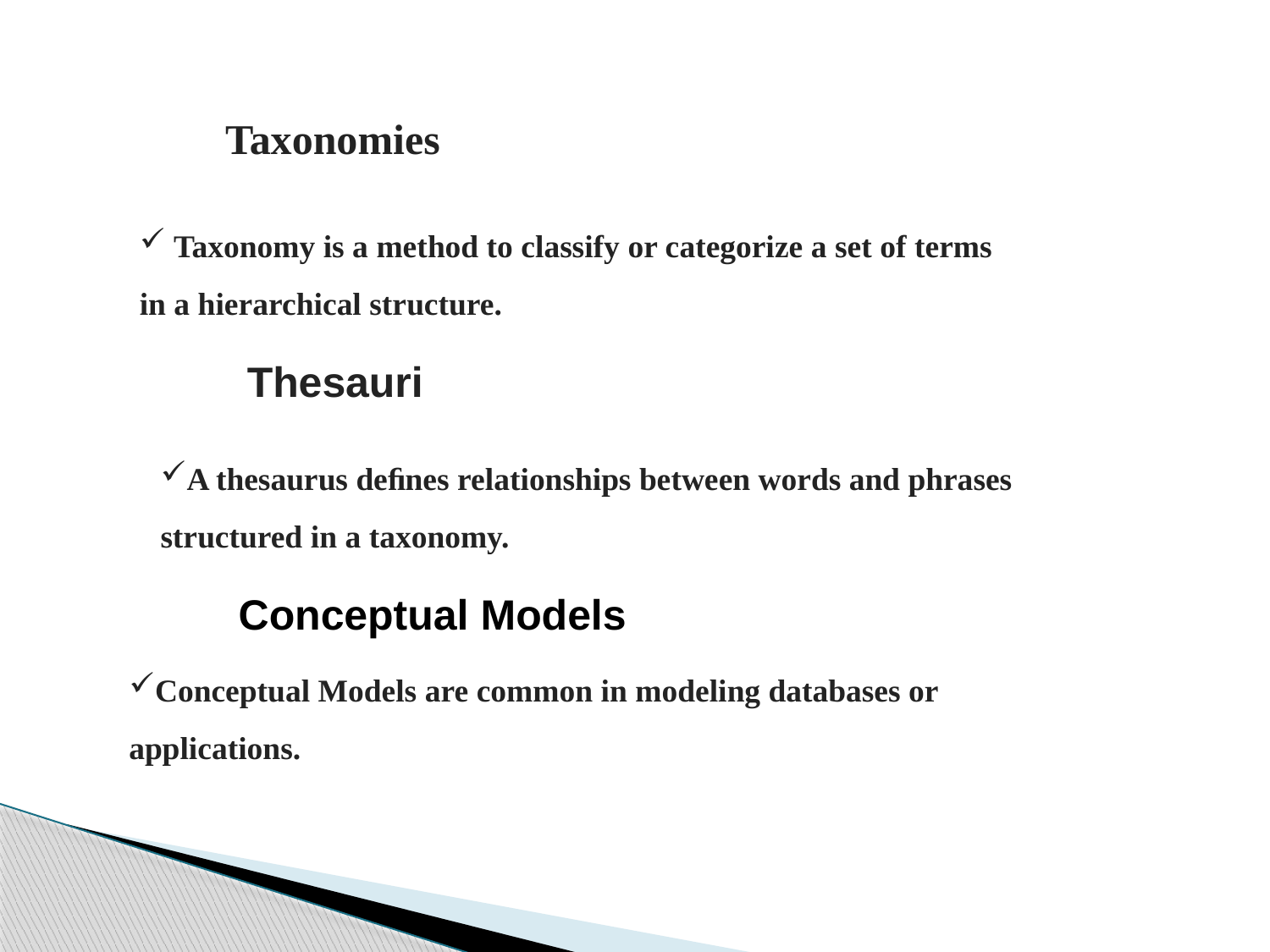

Taxonomies
 Taxonomy is a method to classify or categorize a set of terms in a hierarchical structure.
Thesauri
A thesaurus deﬁnes relationships between words and phrases structured in a taxonomy.
Conceptual Models
Conceptual Models are common in modeling databases or applications.